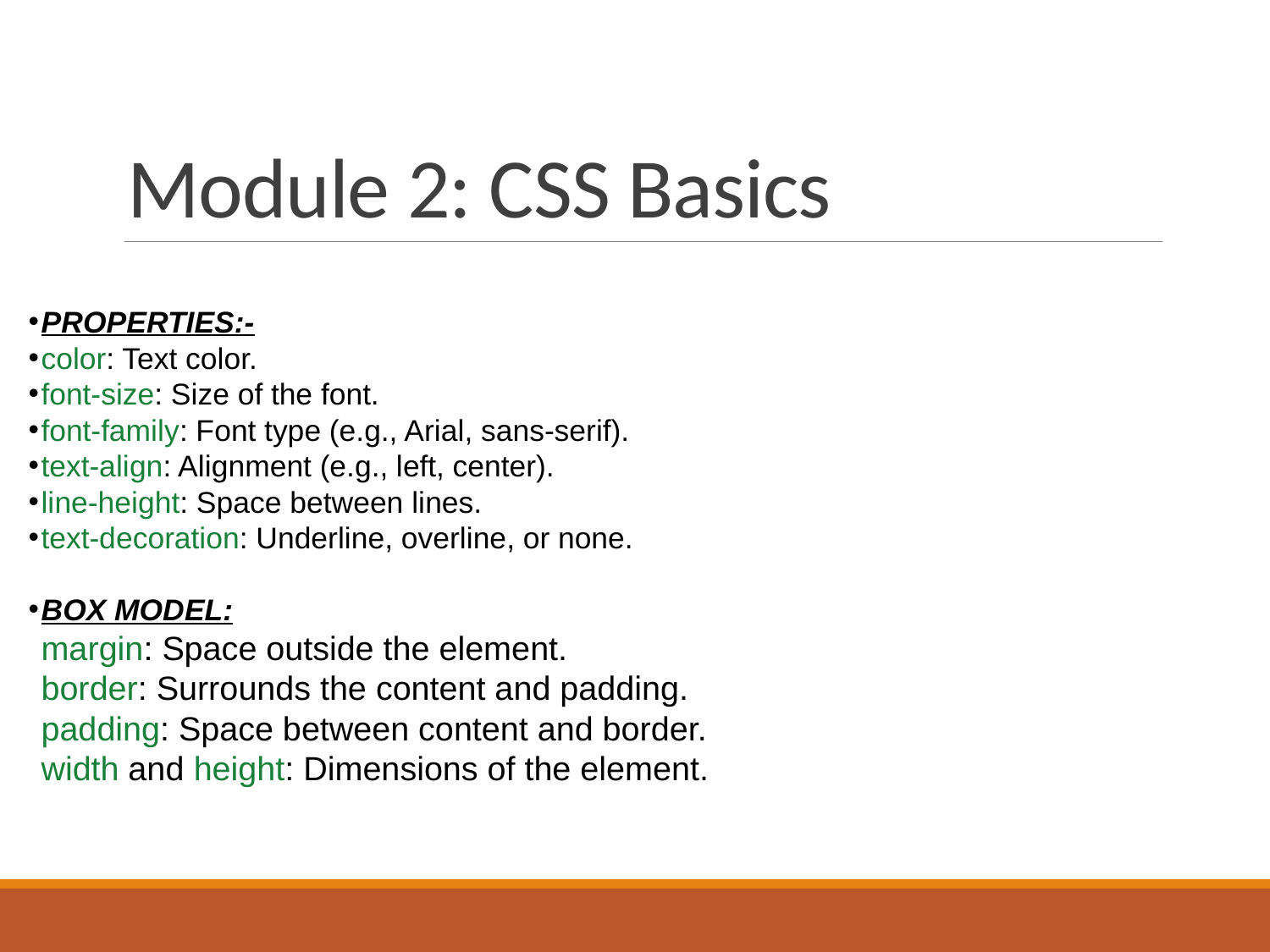

# Module 2: CSS Basics
PROPERTIES:-
color: Text color.
font-size: Size of the font.
font-family: Font type (e.g., Arial, sans-serif).
text-align: Alignment (e.g., left, center).
line-height: Space between lines.
text-decoration: Underline, overline, or none.

BOX MODEL:
margin: Space outside the element.
border: Surrounds the content and padding.
padding: Space between content and border.
width and height: Dimensions of the element.